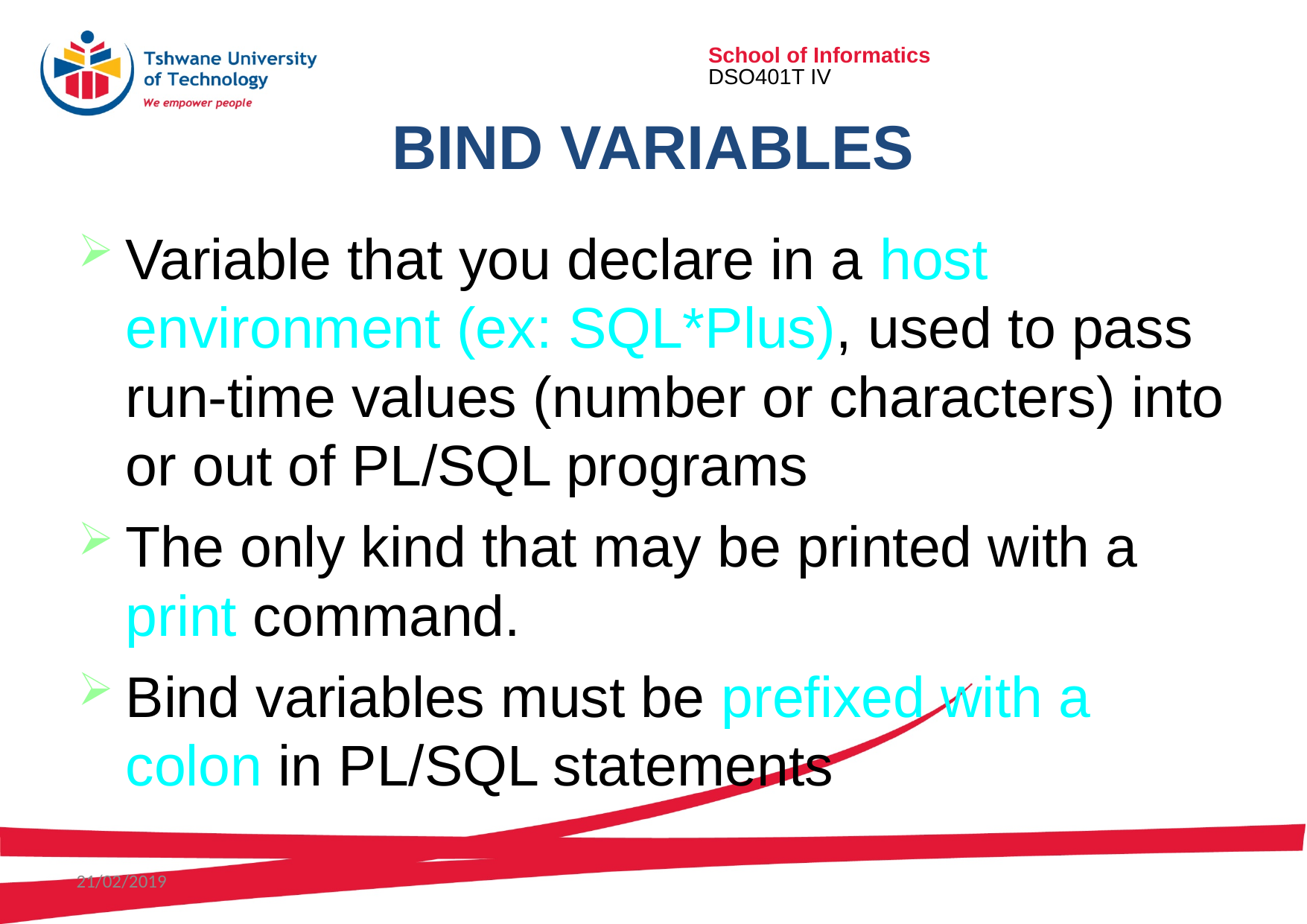

# Bind variables
Variable that you declare in a host environment (ex: SQL*Plus), used to pass run-time values (number or characters) into or out of PL/SQL programs
The only kind that may be printed with a print command.
Bind variables must be prefixed with a colon in PL/SQL statements
21/02/2019